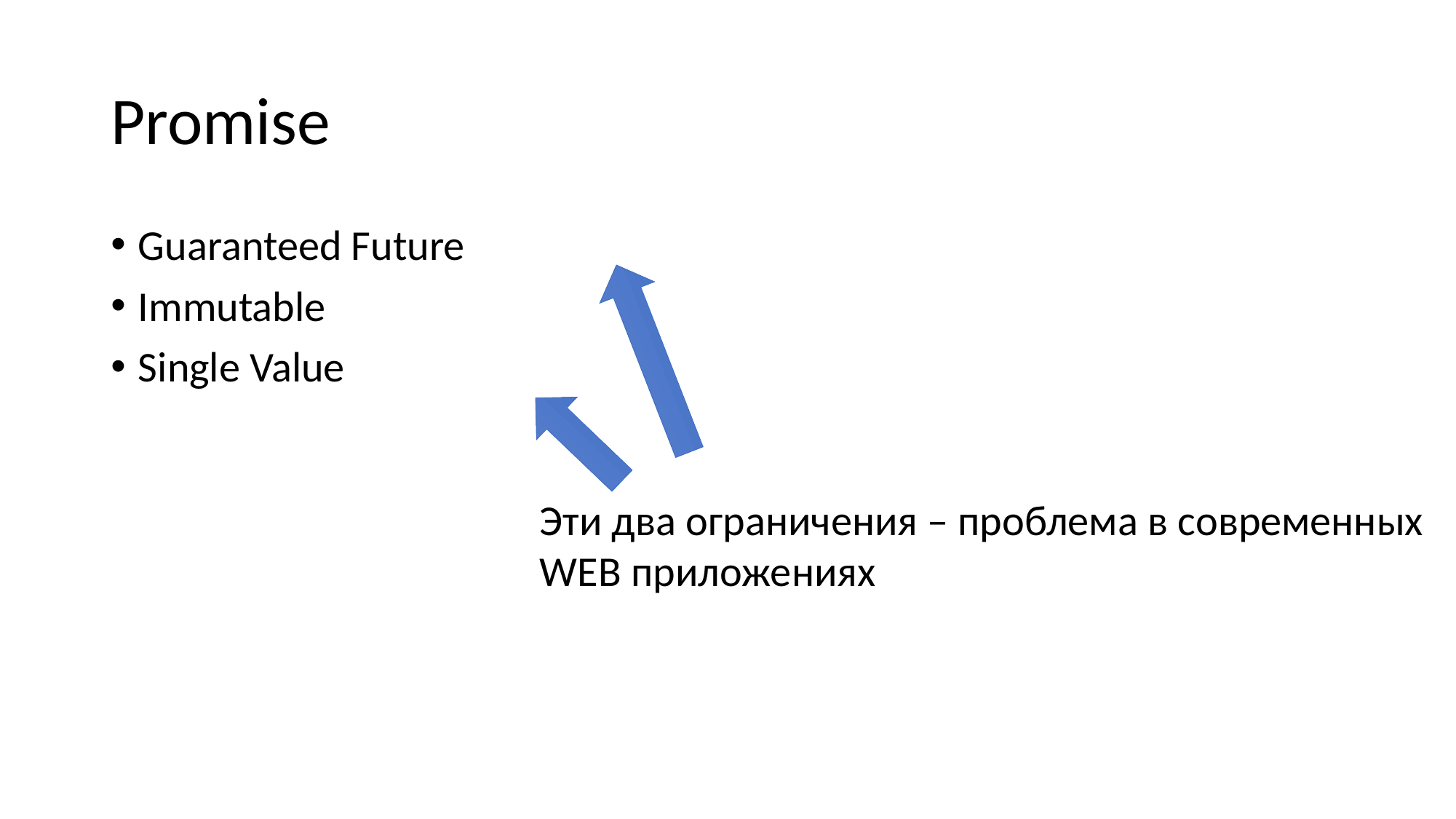

# Promise
Guaranteed Future
Immutable
Single Value

Эти два ограничения – проблема в современных
WEB приложениях